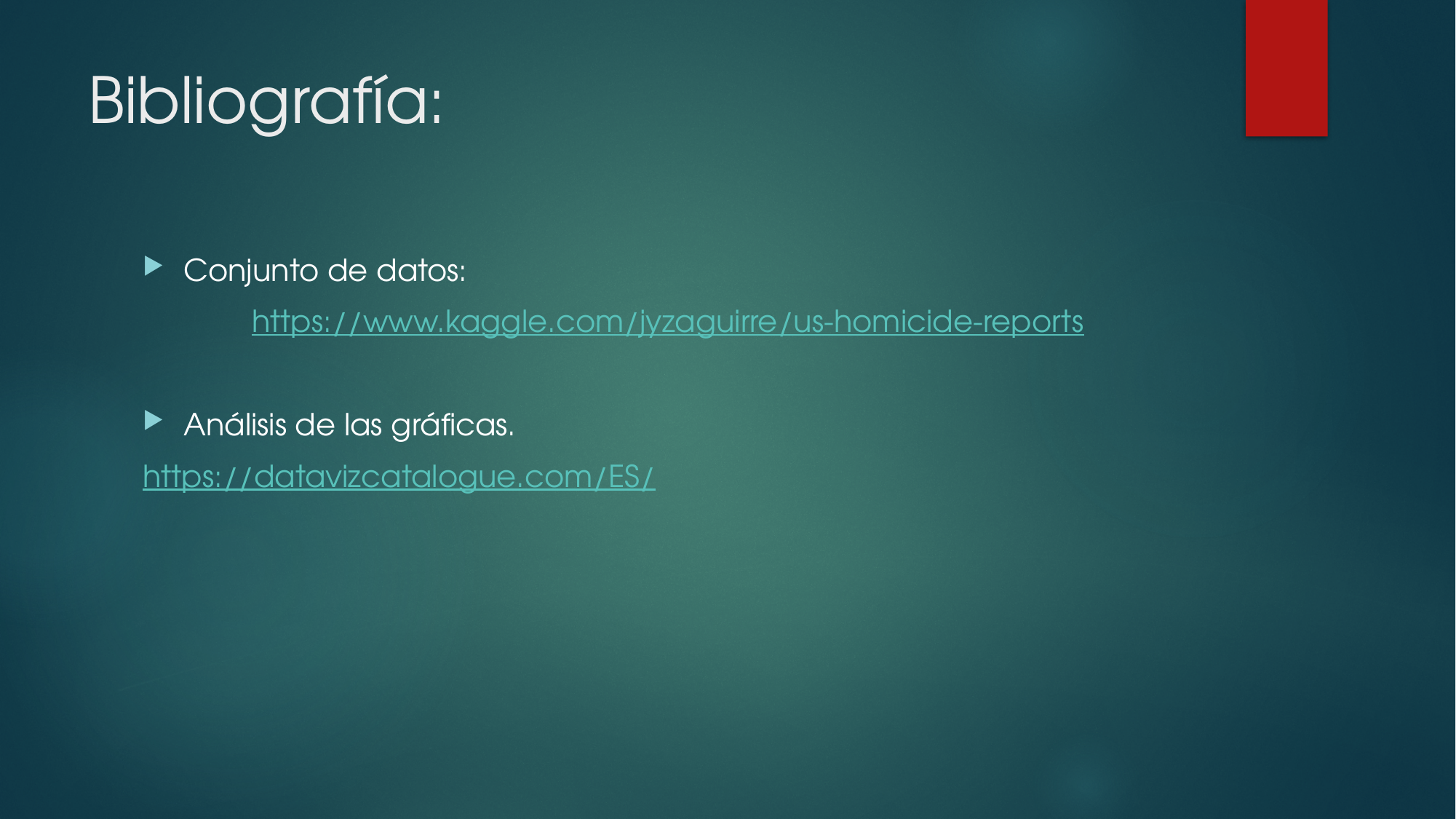

# Bibliografía:
Conjunto de datos:
	https://www.kaggle.com/jyzaguirre/us-homicide-reports

Análisis de las gráficas.
	https://datavizcatalogue.com/ES/